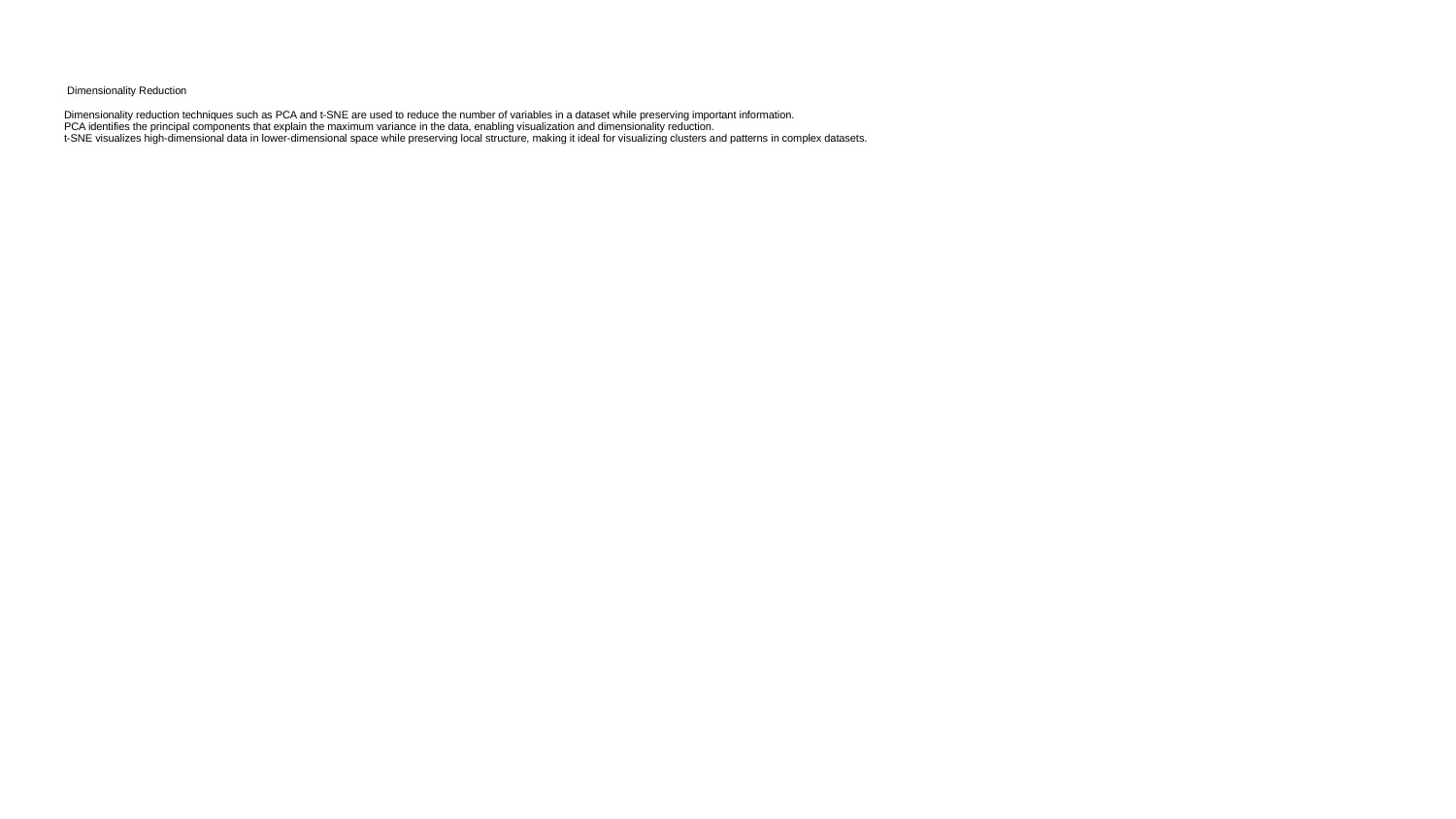

# Dimensionality Reduction

Dimensionality reduction techniques such as PCA and t-SNE are used to reduce the number of variables in a dataset while preserving important information.
PCA identifies the principal components that explain the maximum variance in the data, enabling visualization and dimensionality reduction.
t-SNE visualizes high-dimensional data in lower-dimensional space while preserving local structure, making it ideal for visualizing clusters and patterns in complex datasets.